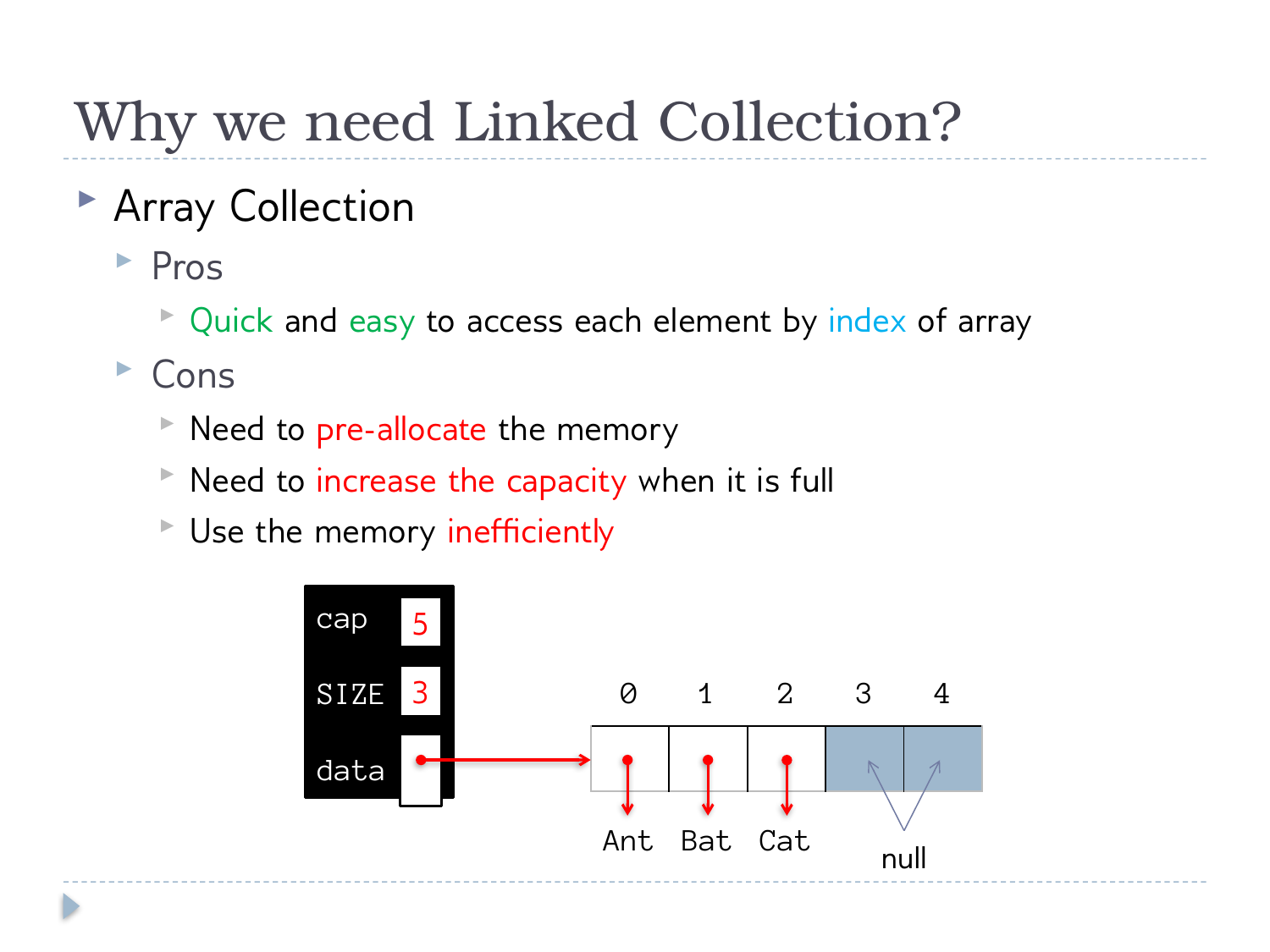

# Why we need Linked Collection?
Array Collection
Pros
Quick and easy to access each element by index of array
Cons
Need to pre-allocate the memory
Need to increase the capacity when it is full
Use the memory inefficiently
cap

SIZE

data
5
| 0 | 1 | 2 | 3 | 4 |
| --- | --- | --- | --- | --- |
|  |  |  |  |  |
3

null
| Ant | Bat | Cat |
| --- | --- | --- |